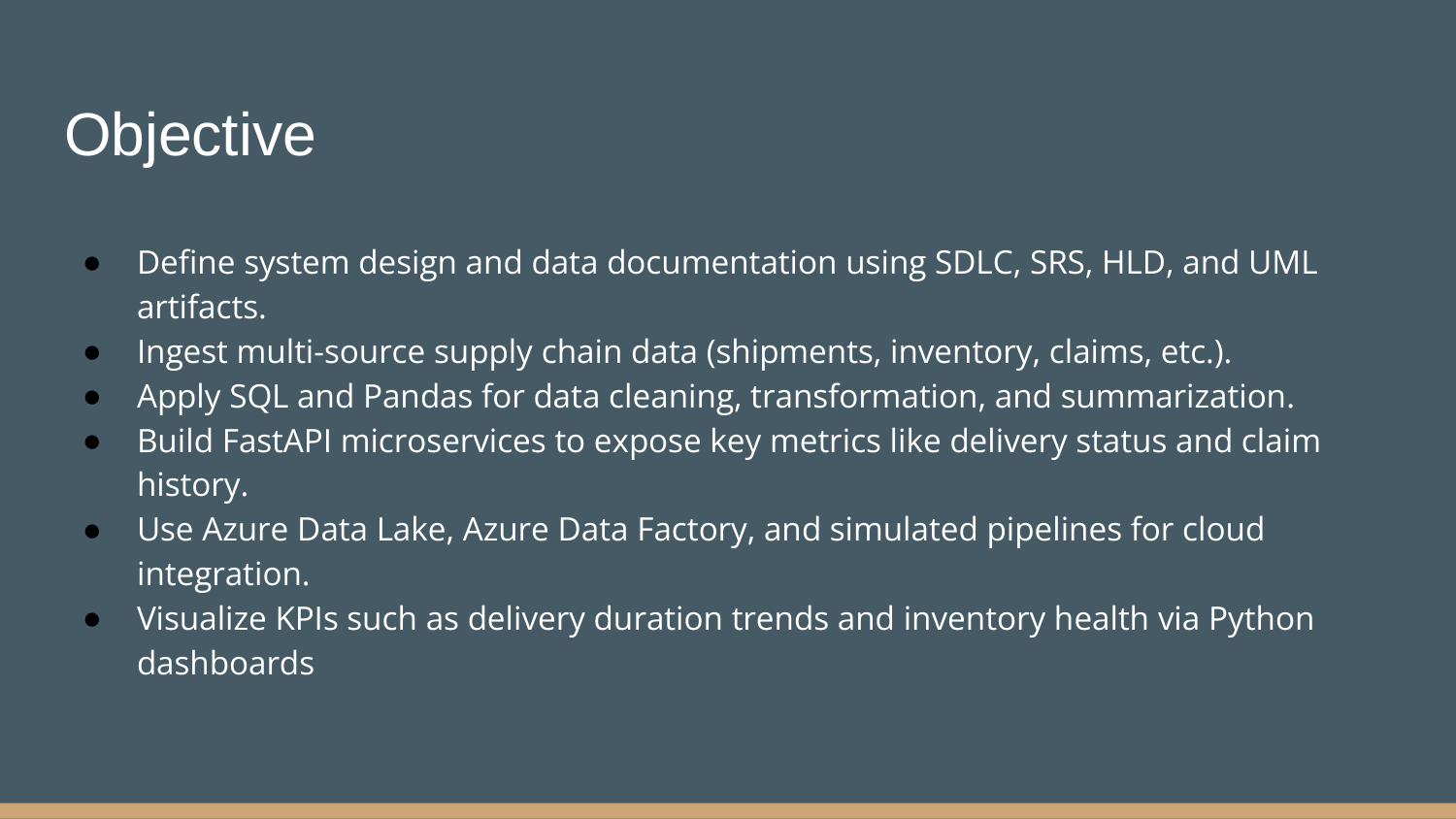

# Objective

Define system design and data documentation using SDLC, SRS, HLD, and UML artifacts.
Ingest multi-source supply chain data (shipments, inventory, claims, etc.).
Apply SQL and Pandas for data cleaning, transformation, and summarization.
Build FastAPI microservices to expose key metrics like delivery status and claim history.
Use Azure Data Lake, Azure Data Factory, and simulated pipelines for cloud integration.
Visualize KPIs such as delivery duration trends and inventory health via Python dashboards